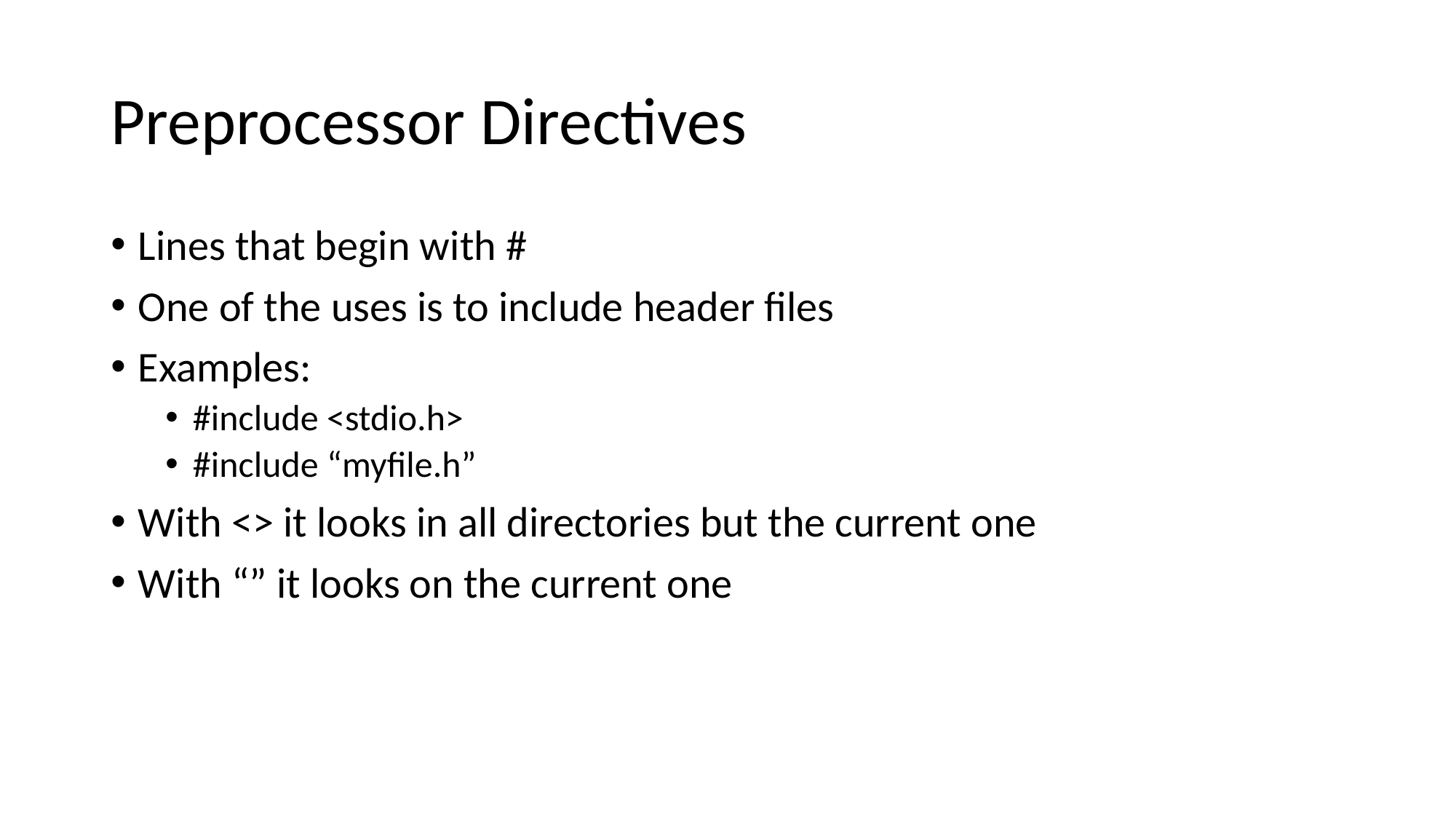

# Preprocessor Directives
Lines that begin with #
One of the uses is to include header files
Examples:
#include <stdio.h>
#include “myfile.h”
With <> it looks in all directories but the current one
With “” it looks on the current one